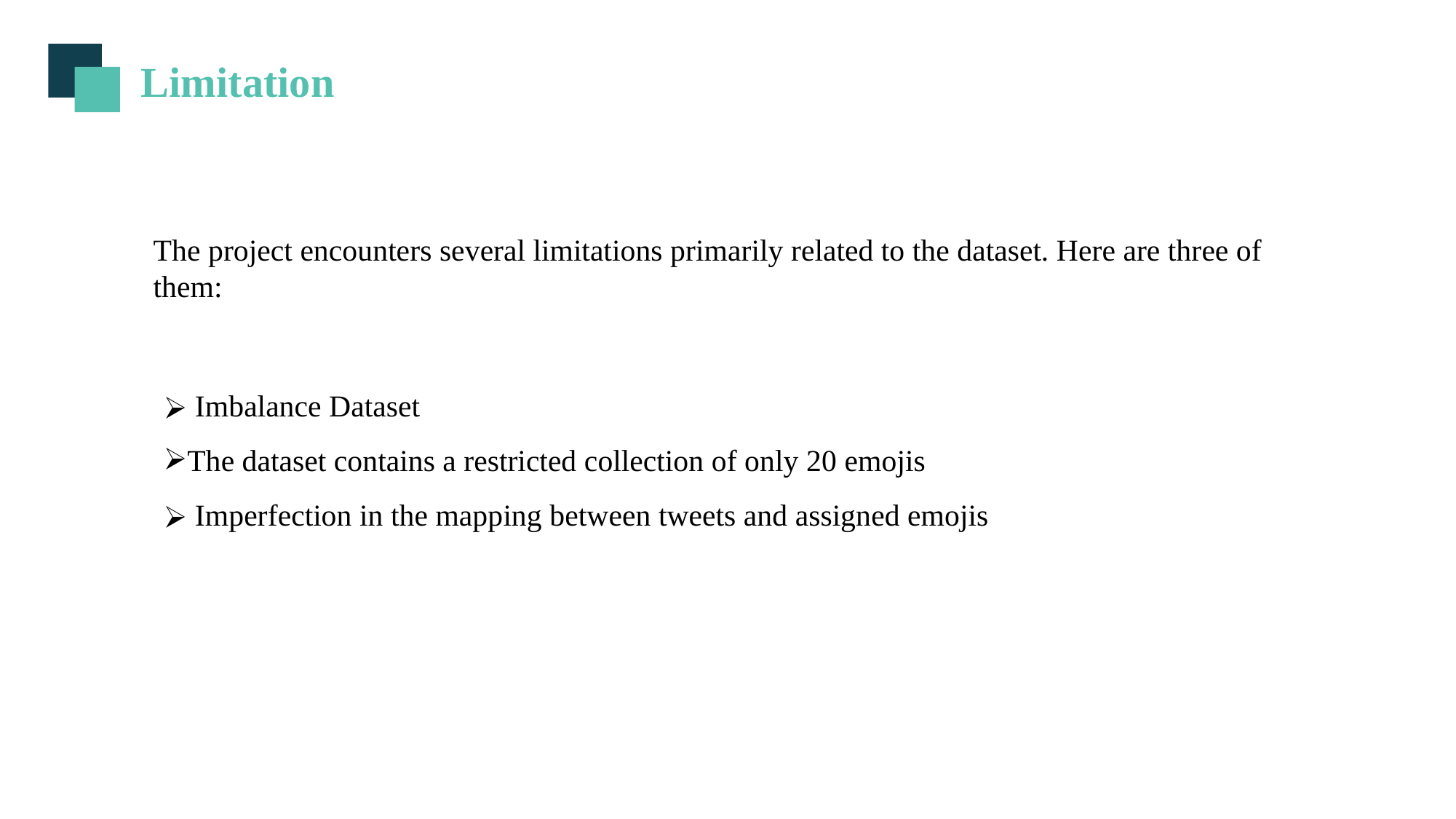

Limitation

The project encounters several limitations primarily related to the dataset. Here are three of them:
 Imbalance Dataset
The dataset contains a restricted collection of only 20 emojis
 Imperfection in the mapping between tweets and assigned emojis